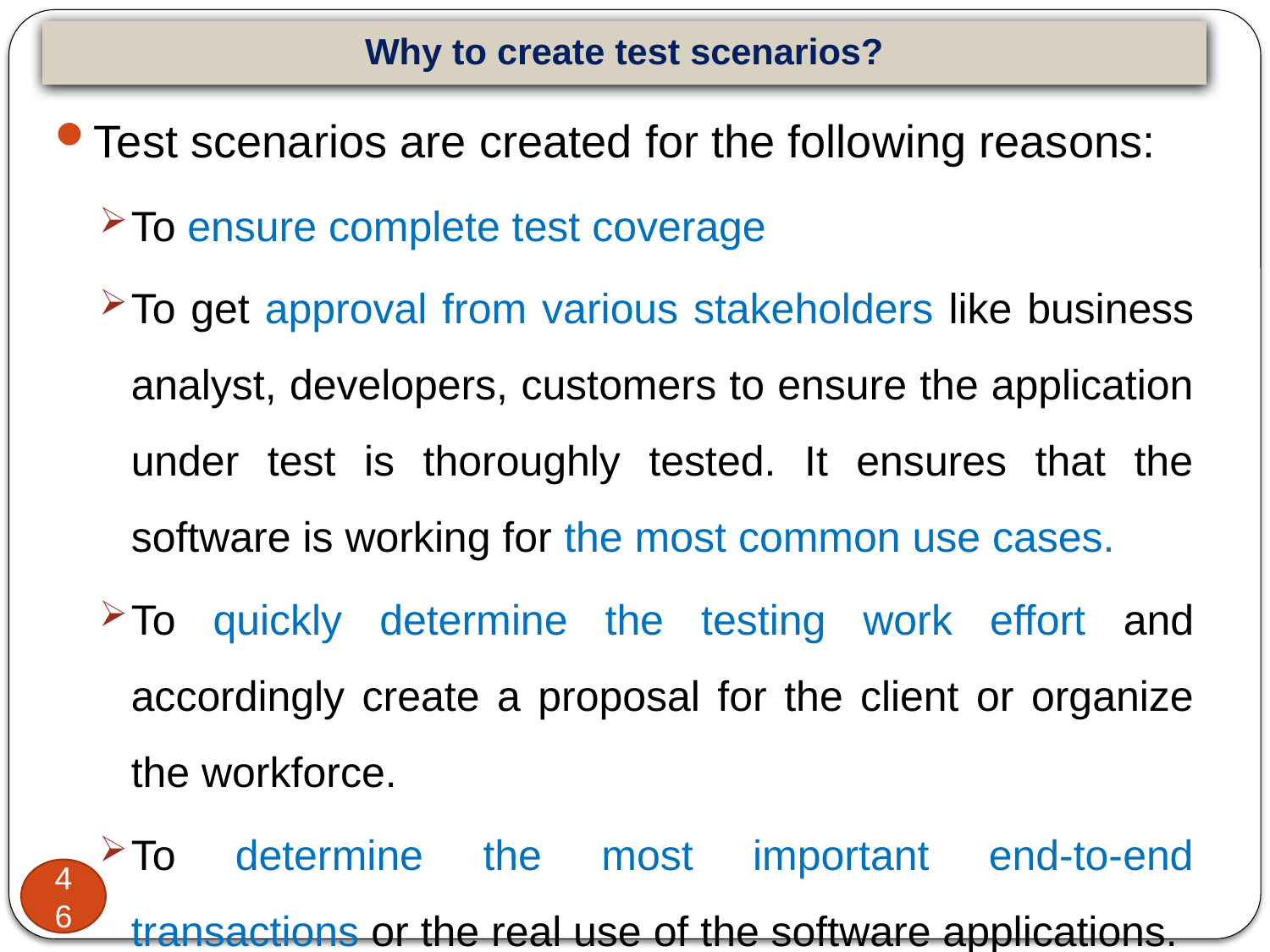

# Why to create test scenarios?
Test scenarios are created for the following reasons:
To ensure complete test coverage
To get approval from various stakeholders like business analyst, developers, customers to ensure the application under test is thoroughly tested. It ensures that the software is working for the most common use cases.
To quickly determine the testing work effort and accordingly create a proposal for the client or organize the workforce.
To determine the most important end-to-end transactions or the real use of the software applications.
46